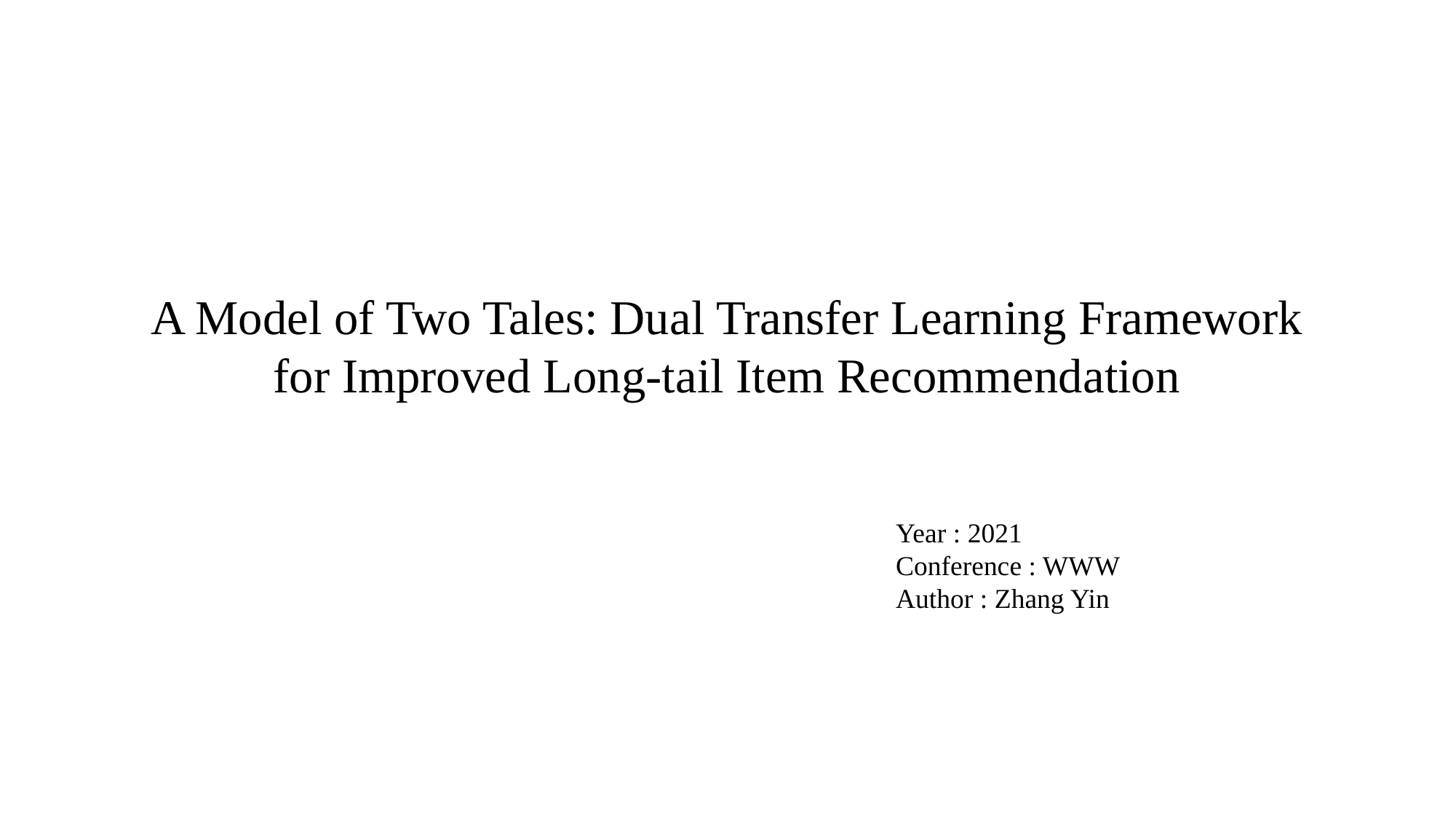

A Model of Two Tales: Dual Transfer Learning Framework for Improved Long-tail Item Recommendation
Year : 2021
Conference : WWW
Author : Zhang Yin